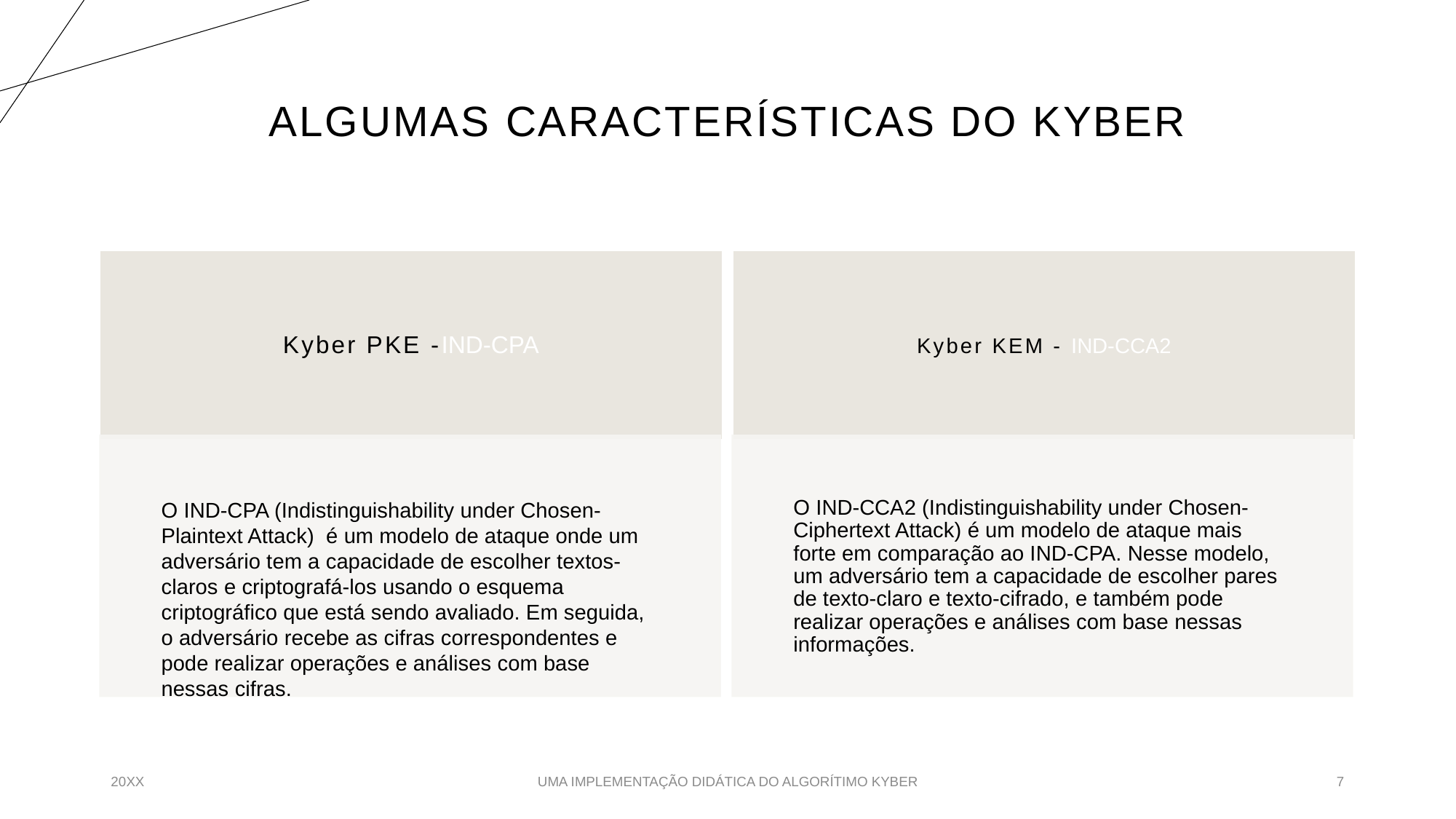

# Algumas características do Kyber
Kyber PKE -IND-CPA
O IND-CPA (Indistinguishability under Chosen-Plaintext Attack)  é um modelo de ataque onde um adversário tem a capacidade de escolher textos-claros e criptografá-los usando o esquema criptográfico que está sendo avaliado. Em seguida, o adversário recebe as cifras correspondentes e pode realizar operações e análises com base nessas cifras.
Kyber KEM - IND-CCA2
O IND-CCA2 (Indistinguishability under Chosen-Ciphertext Attack) é um modelo de ataque mais forte em comparação ao IND-CPA. Nesse modelo, um adversário tem a capacidade de escolher pares de texto-claro e texto-cifrado, e também pode realizar operações e análises com base nessas informações.
20XX
UMA IMPLEMENTAÇÃO DIDÁTICA DO ALGORÍTIMO KYBER
7